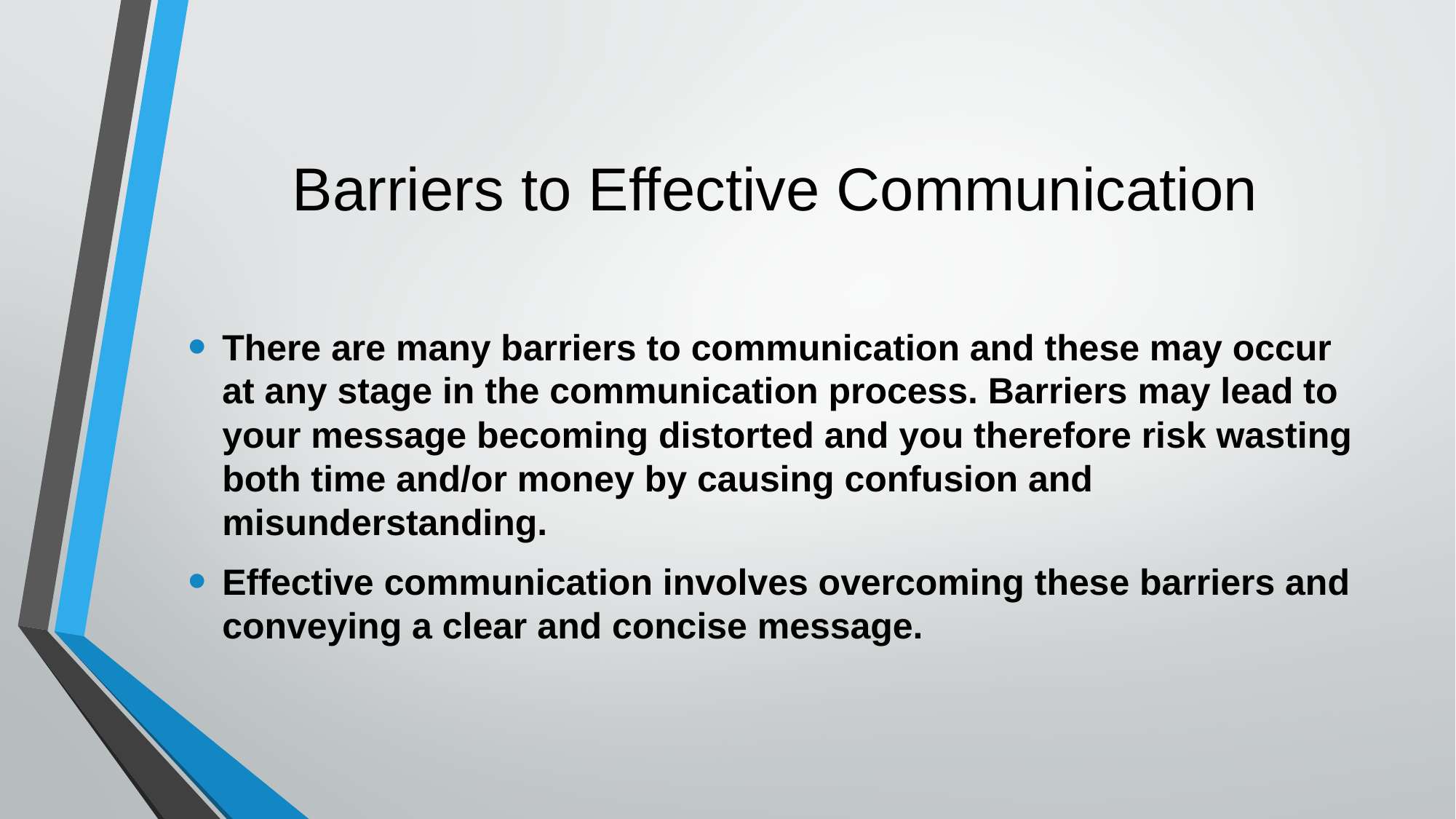

# Barriers to Effective Communication
There are many barriers to communication and these may occur at any stage in the communication process. Barriers may lead to your message becoming distorted and you therefore risk wasting both time and/or money by causing confusion and misunderstanding.
Effective communication involves overcoming these barriers and conveying a clear and concise message.